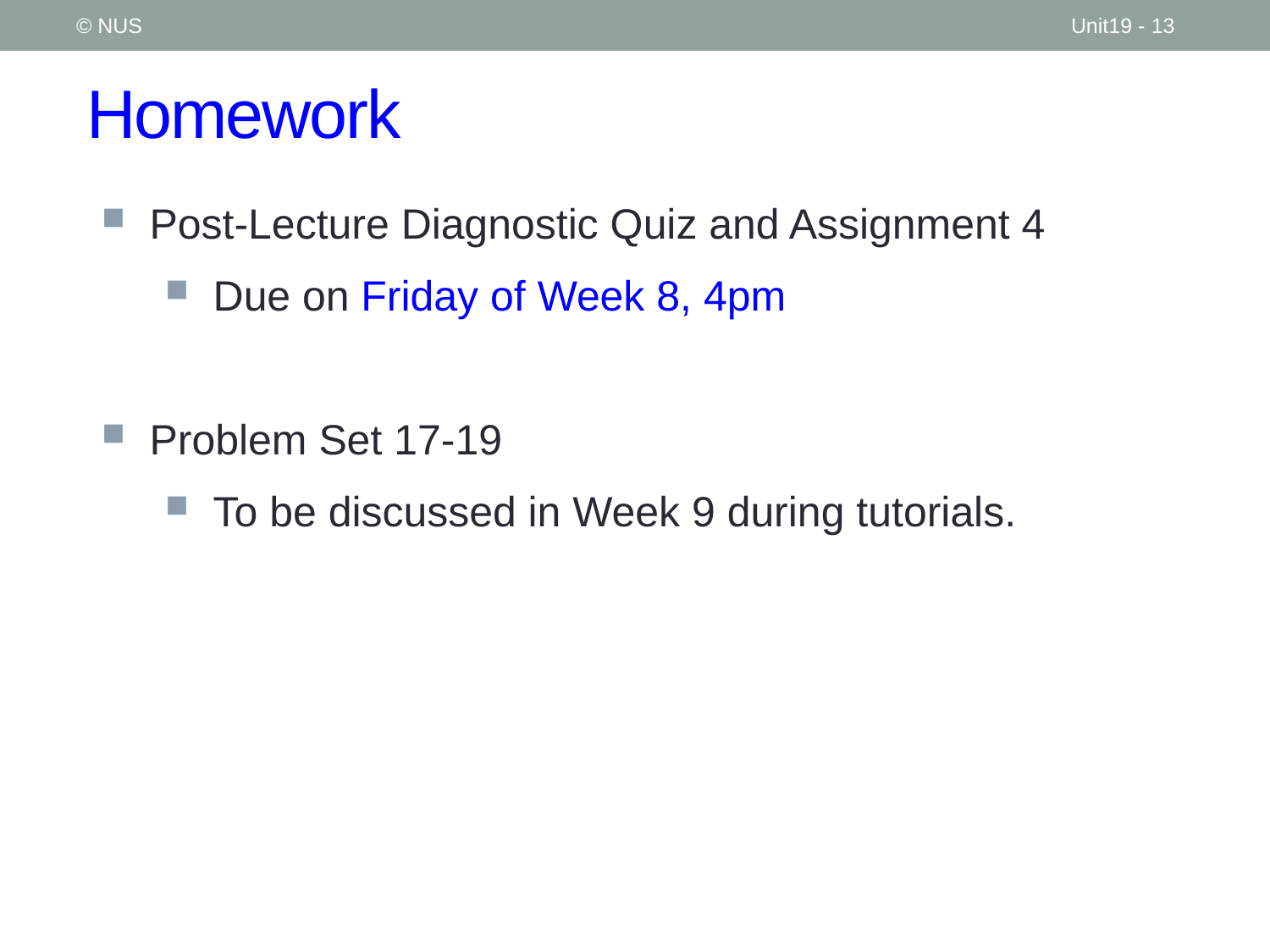

© NUS
Unit19 - 13
# Homework

Post-Lecture Diagnostic Quiz and Assignment 4
Due on Friday of Week 8, 4pm

Problem Set 17-19
To be discussed in Week 9 during tutorials.